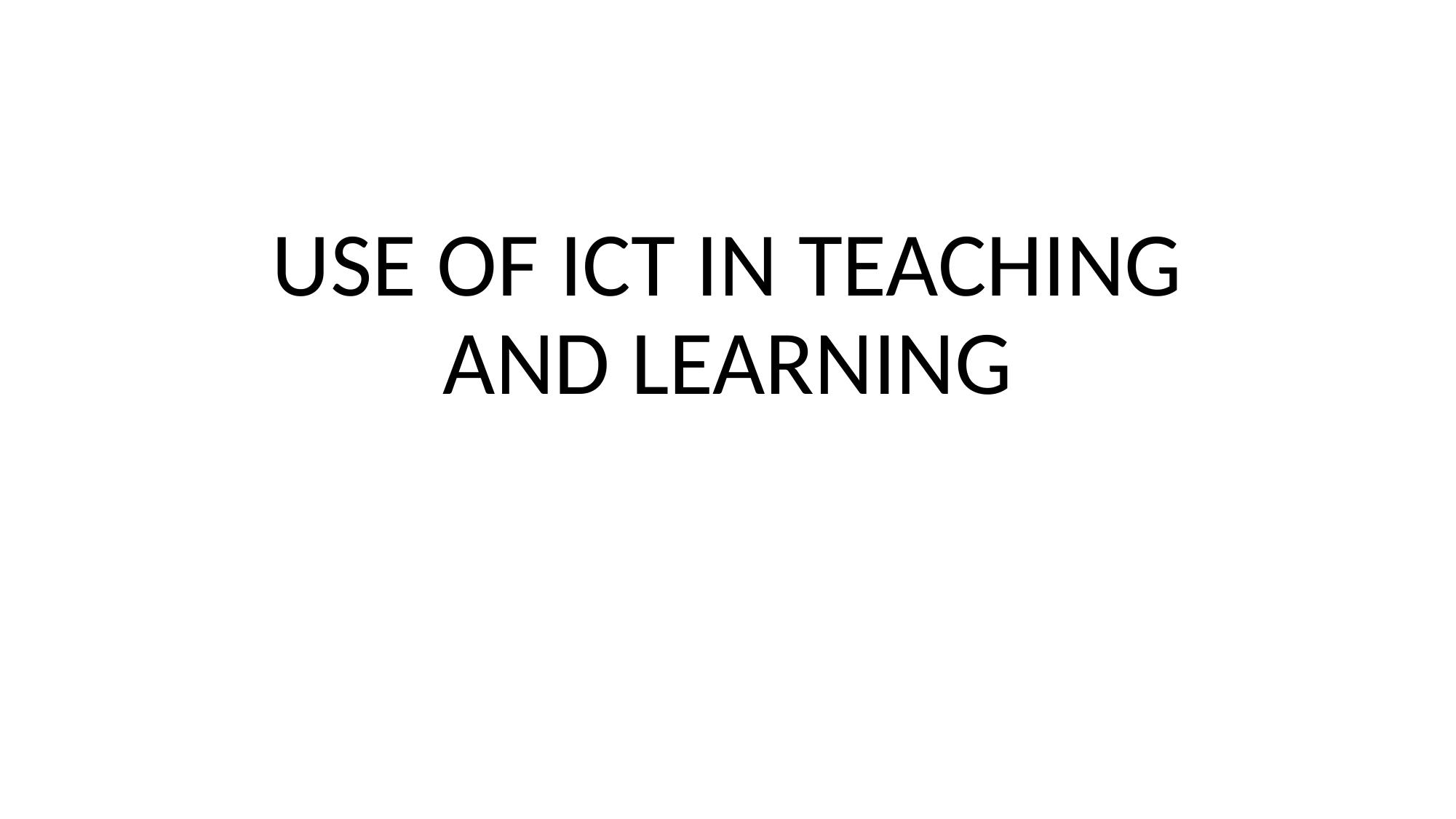

# USE OF ICT IN TEACHING AND LEARNING